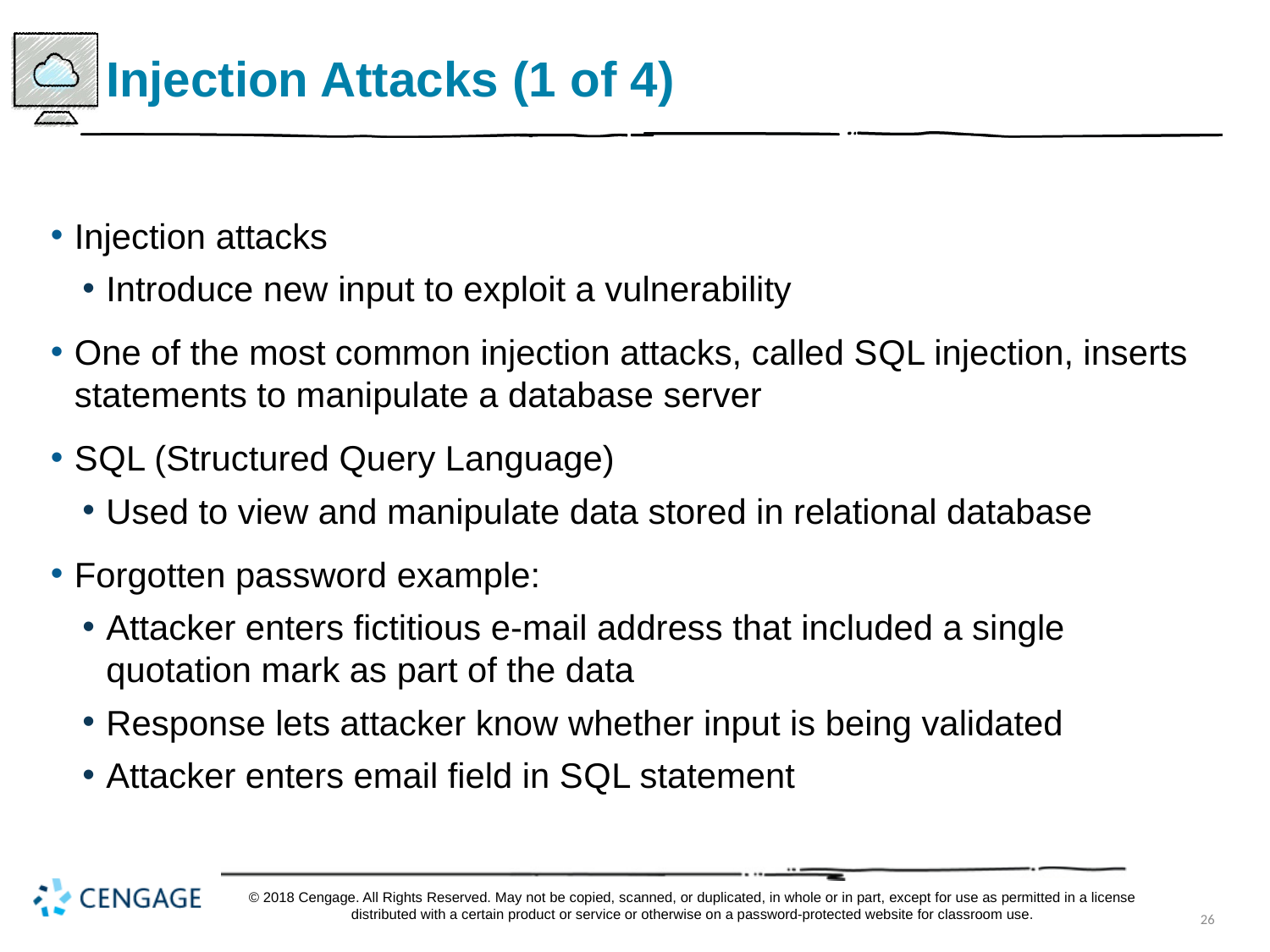

# Injection Attacks (1 of 4)
Injection attacks
Introduce new input to exploit a vulnerability
One of the most common injection attacks, called S Q L injection, inserts statements to manipulate a database server
S Q L (Structured Query Language)
Used to view and manipulate data stored in relational database
Forgotten password example:
Attacker enters fictitious e-mail address that included a single quotation mark as part of the data
Response lets attacker know whether input is being validated
Attacker enters email field in S Q L statement
© 2018 Cengage. All Rights Reserved. May not be copied, scanned, or duplicated, in whole or in part, except for use as permitted in a license distributed with a certain product or service or otherwise on a password-protected website for classroom use.